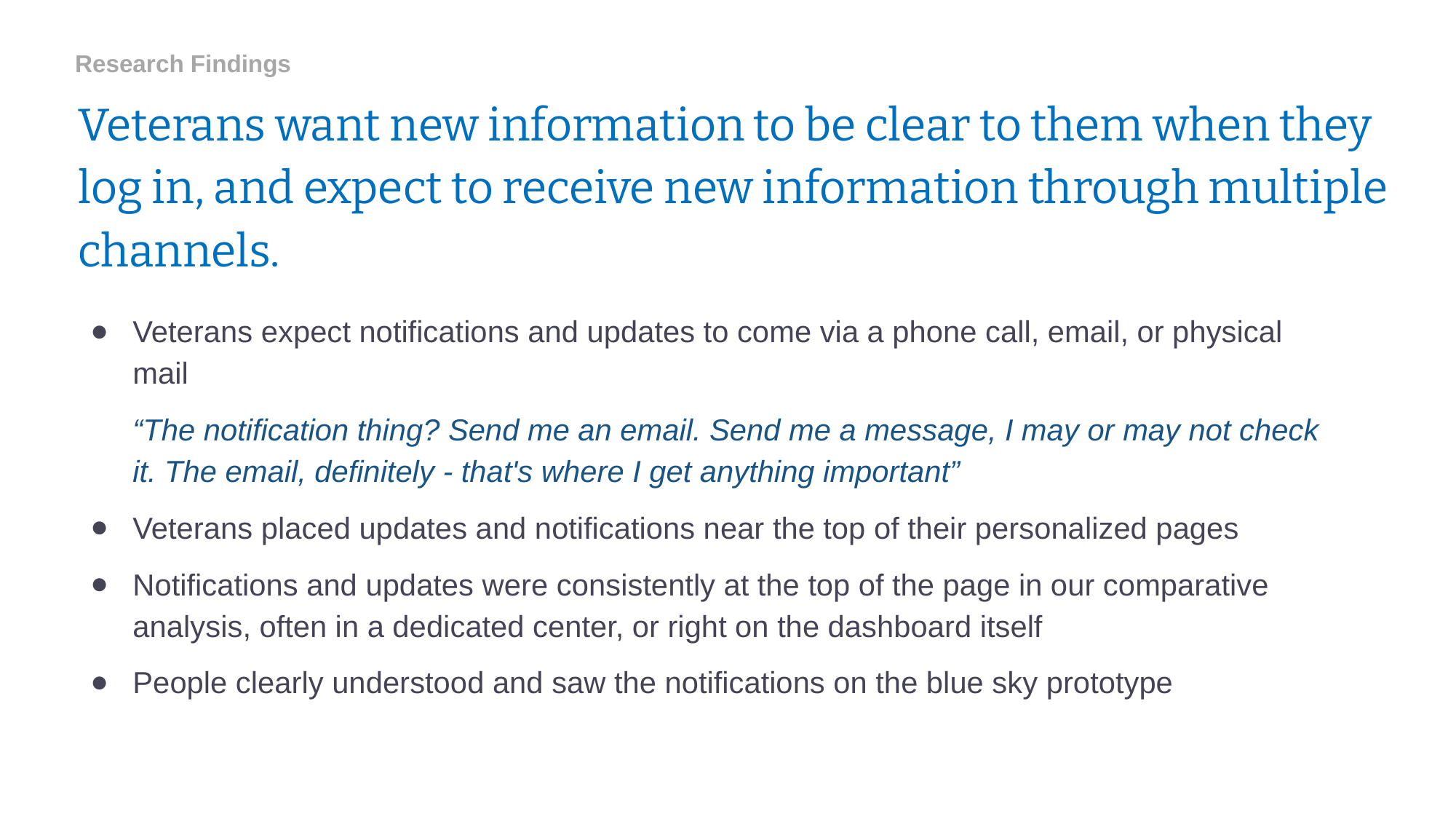

Research Findings
# Veterans want new information to be clear to them when they log in, and expect to receive new information through multiple channels.

Veterans expect notifications and updates to come via a phone call, email, or physical mail
“The notification thing? Send me an email. Send me a message, I may or may not check it. The email, definitely - that's where I get anything important”
Veterans placed updates and notifications near the top of their personalized pages
Notifications and updates were consistently at the top of the page in our comparative analysis, often in a dedicated center, or right on the dashboard itself
People clearly understood and saw the notifications on the blue sky prototype